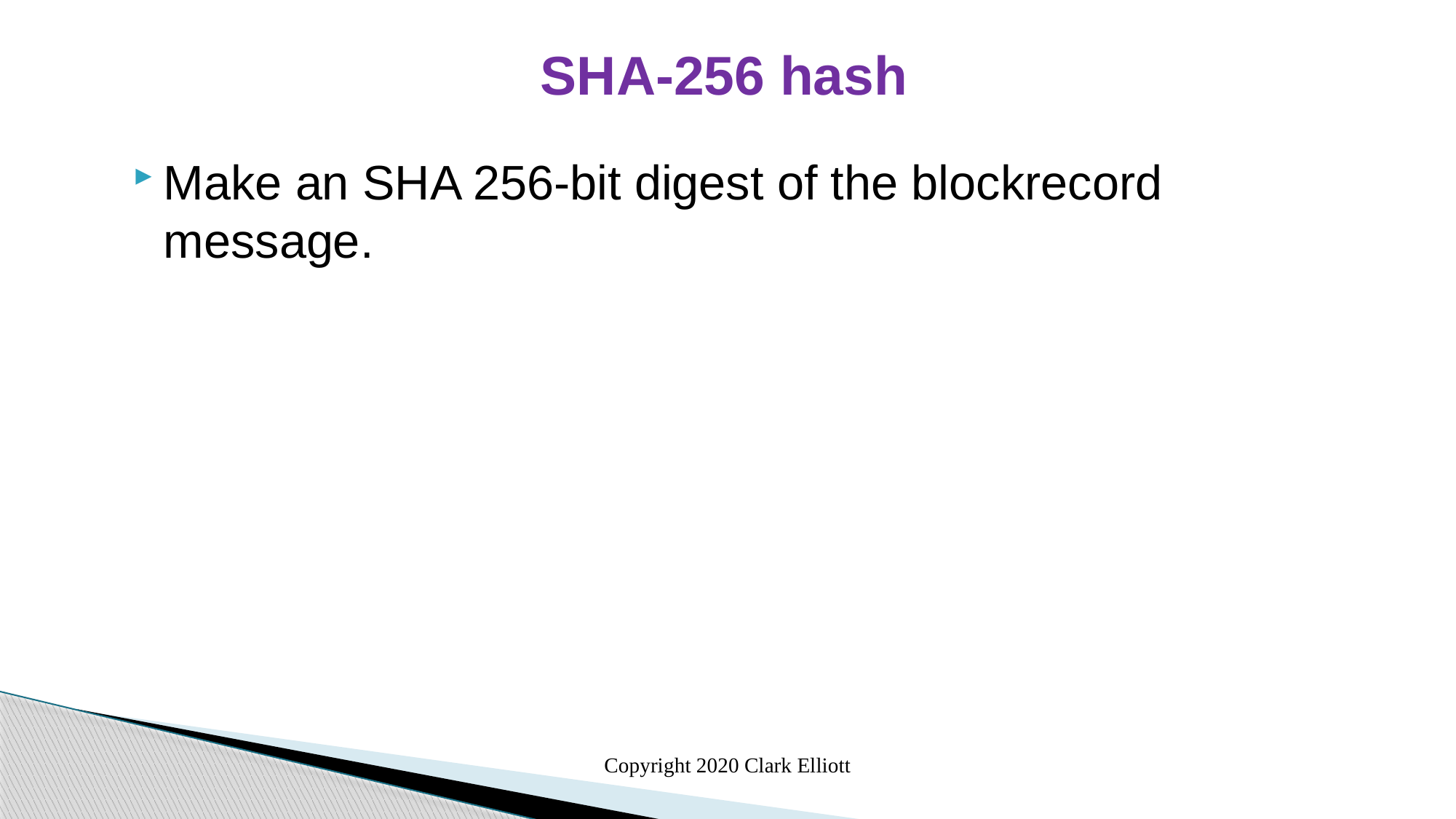

SHA-256 hash
Make an SHA 256-bit digest of the blockrecord message.

Copyright 2020 Clark Elliott